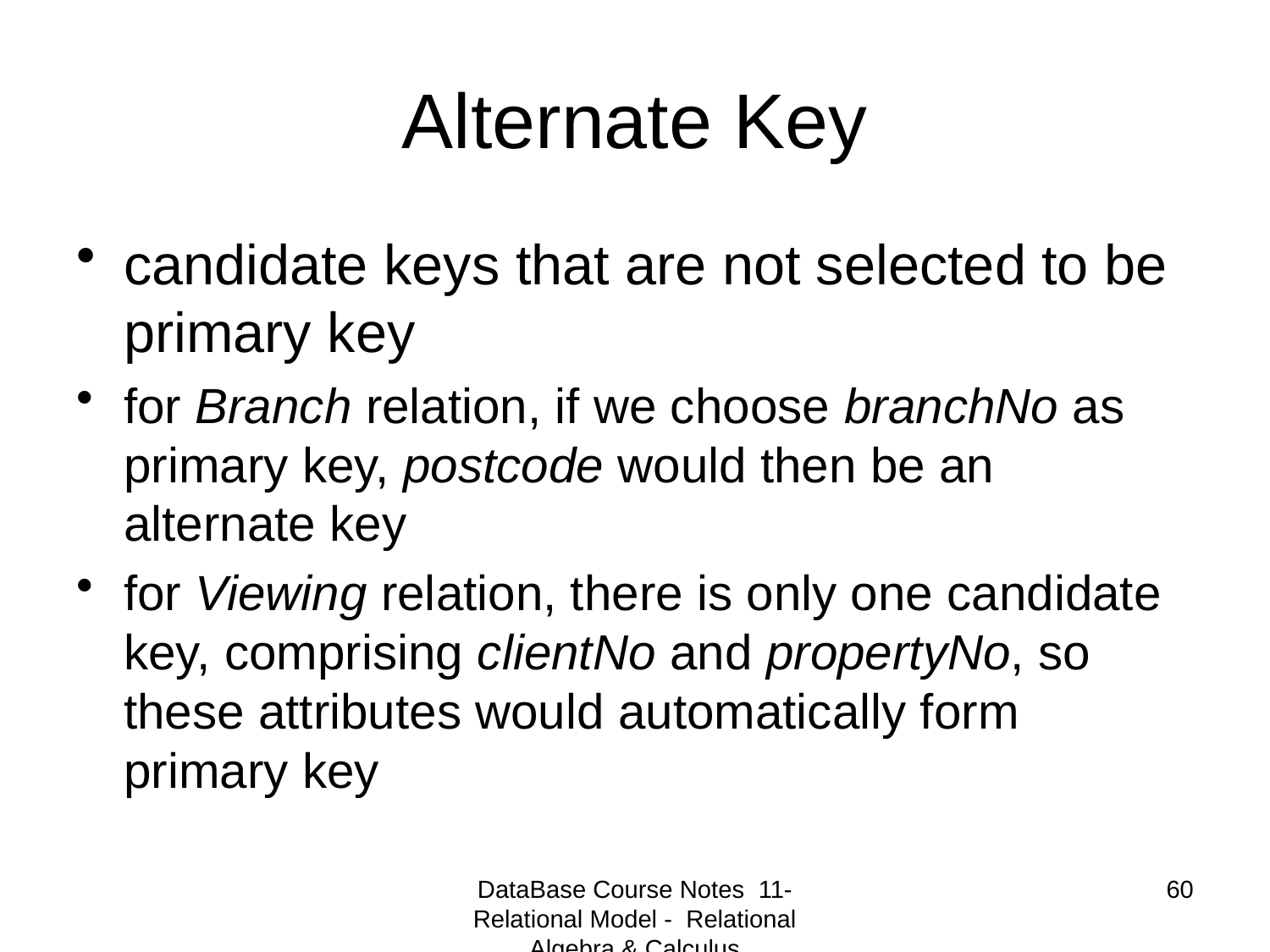

# Alternate Key
candidate keys that are not selected to be primary key
for Branch relation, if we choose branchNo as primary key, postcode would then be an alternate key
for Viewing relation, there is only one candidate key, comprising clientNo and propertyNo, so these attributes would automatically form primary key
DataBase Course Notes  11- Relational Model -  Relational Algebra & Calculus
60